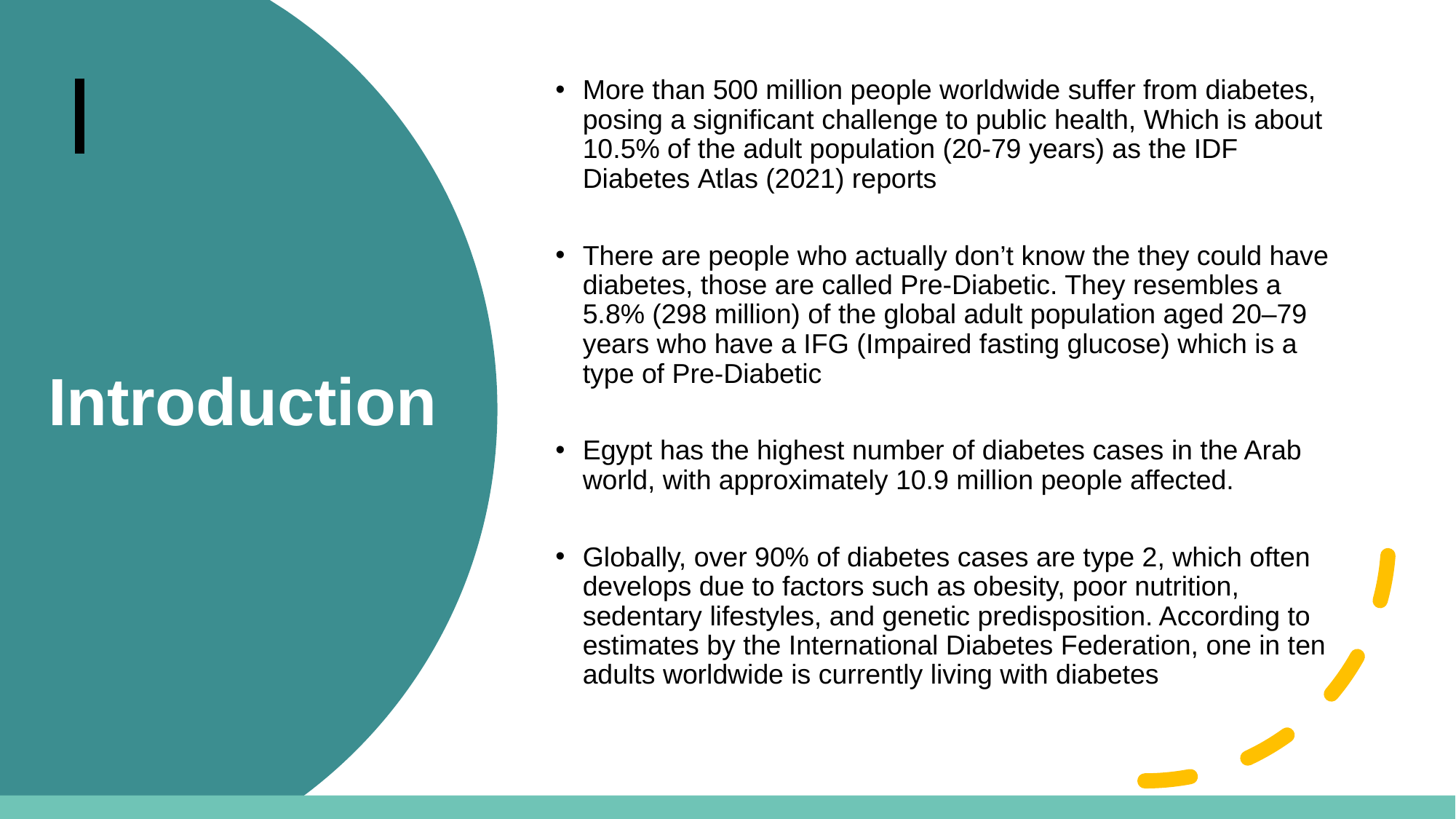

More than 500 million people worldwide suffer from diabetes, posing a significant challenge to public health, Which is about 10.5% of the adult population (20-79 years) as the IDF Diabetes Atlas (2021) reports

There are people who actually don’t know the they could have diabetes, those are called Pre-Diabetic. They resembles a 5.8% (298 million) of the global adult population aged 20–79 years who have a IFG (Impaired fasting glucose) which is a type of Pre-Diabetic

Egypt has the highest number of diabetes cases in the Arab world, with approximately 10.9 million people affected.

Globally, over 90% of diabetes cases are type 2, which often develops due to factors such as obesity, poor nutrition, sedentary lifestyles, and genetic predisposition. According to estimates by the International Diabetes Federation, one in ten adults worldwide is currently living with diabetes

Introduction